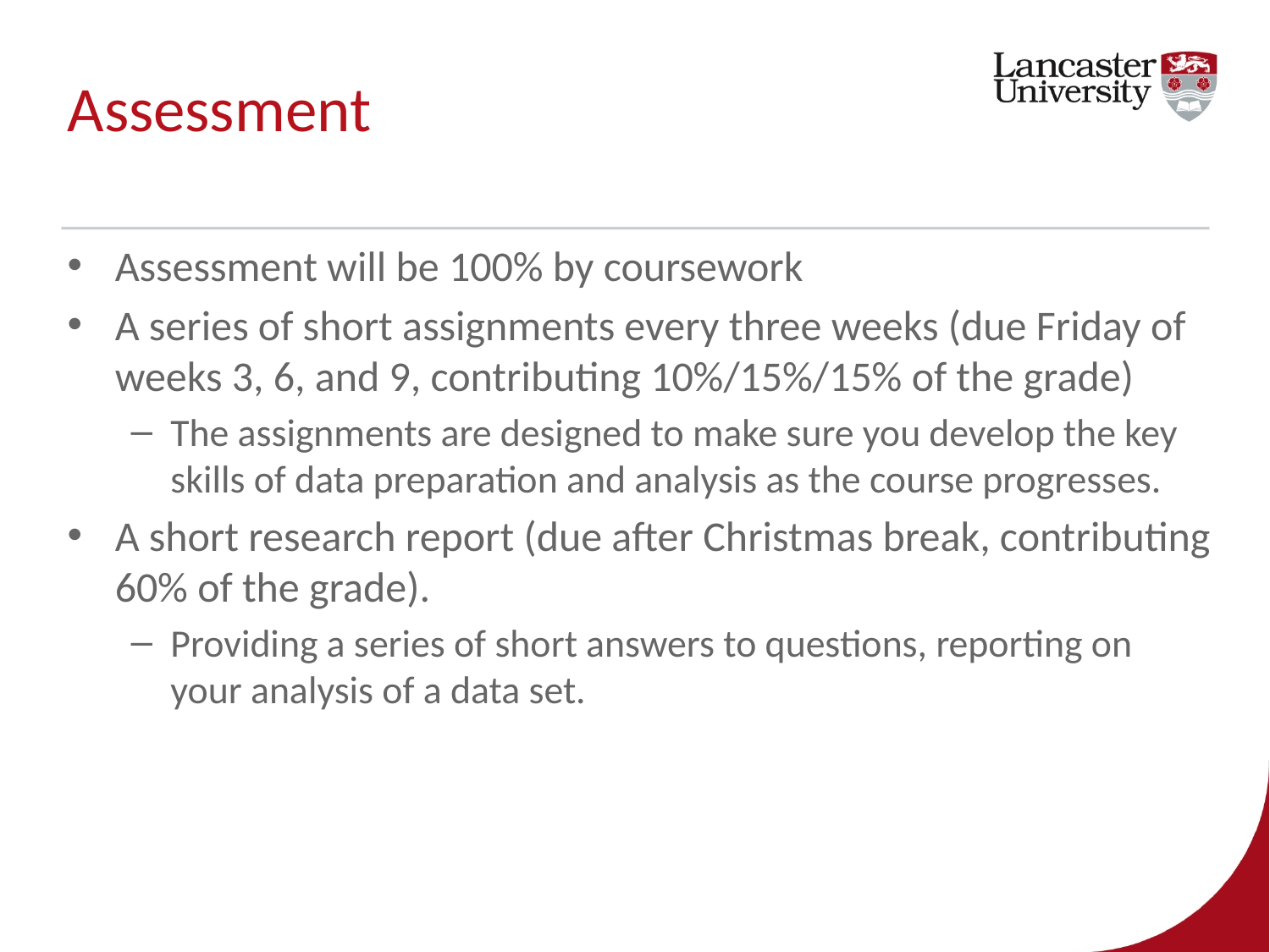

# Assessment
Assessment will be 100% by coursework
A series of short assignments every three weeks (due Friday of weeks 3, 6, and 9, contributing 10%/15%/15% of the grade)
The assignments are designed to make sure you develop the key skills of data preparation and analysis as the course progresses.
A short research report (due after Christmas break, contributing 60% of the grade).
Providing a series of short answers to questions, reporting on your analysis of a data set.